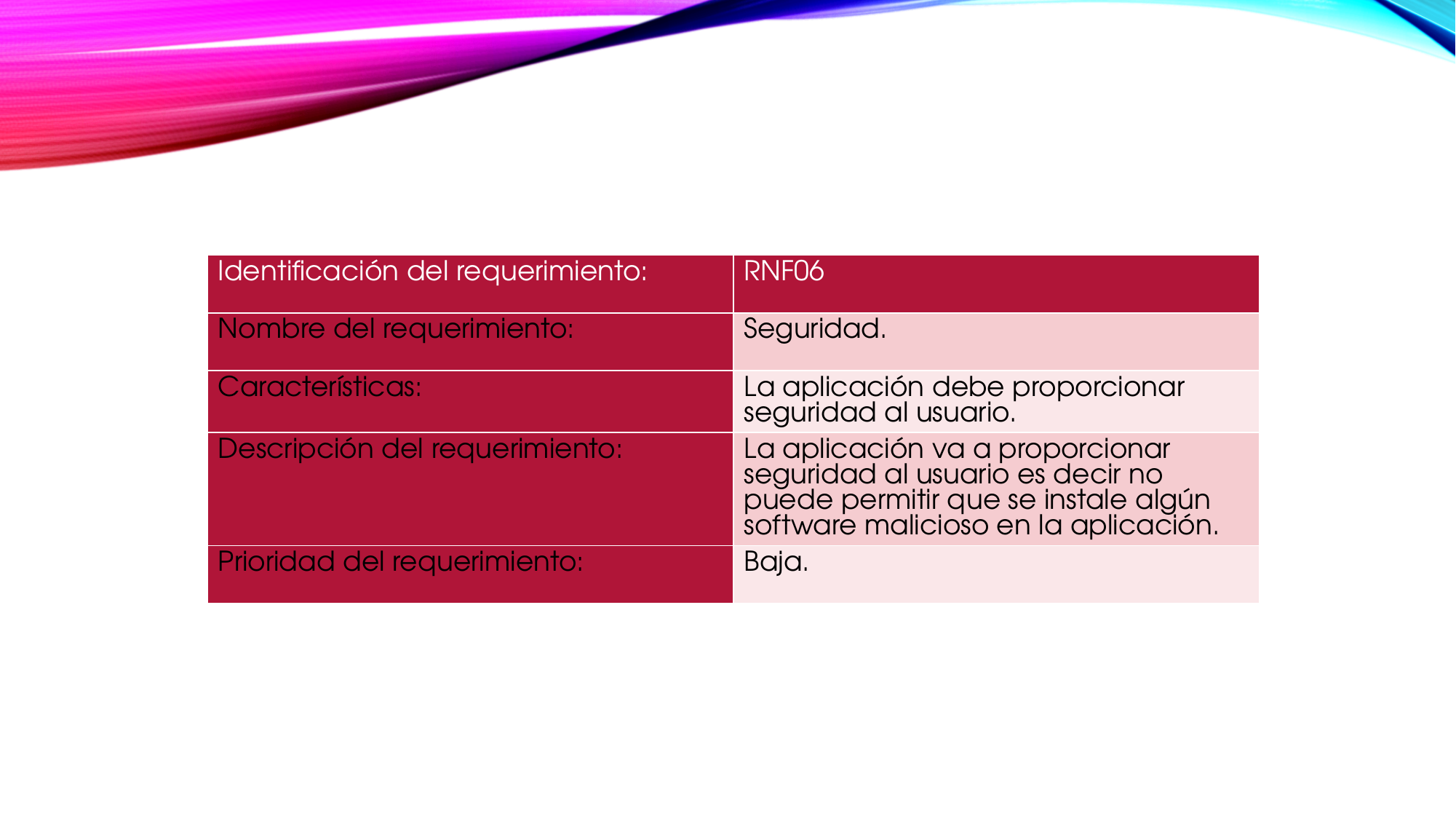

| Identificación del requerimiento: | RNF06 |
| --- | --- |
| Nombre del requerimiento: | Seguridad. |
| Características: | La aplicación debe proporcionar seguridad al usuario. |
| Descripción del requerimiento: | La aplicación va a proporcionar seguridad al usuario es decir no puede permitir que se instale algún software malicioso en la aplicación. |
| Prioridad del requerimiento: | Baja. |